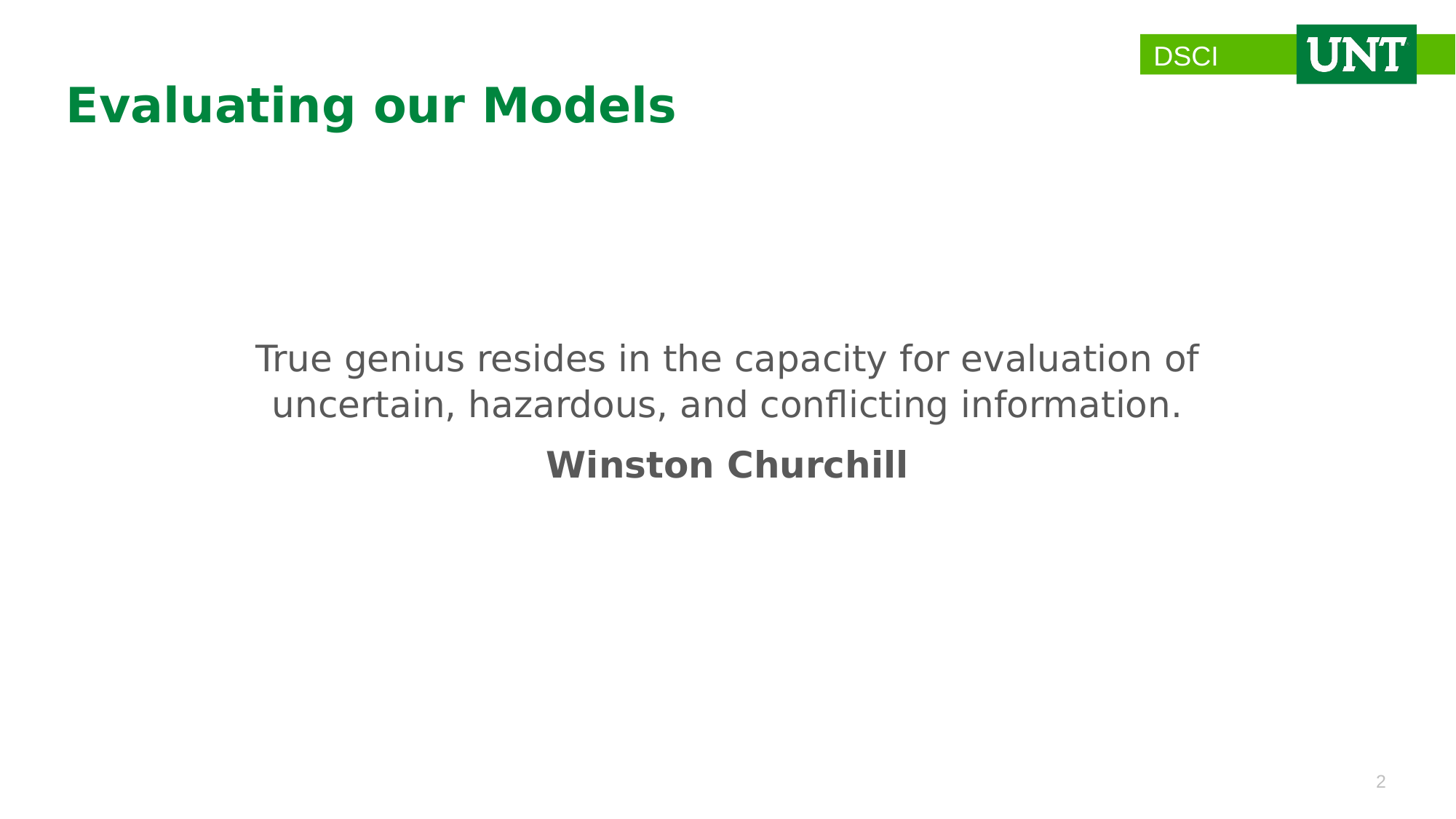

# Evaluating our Models
True genius resides in the capacity for evaluation of uncertain, hazardous, and conflicting information.
Winston Churchill
2